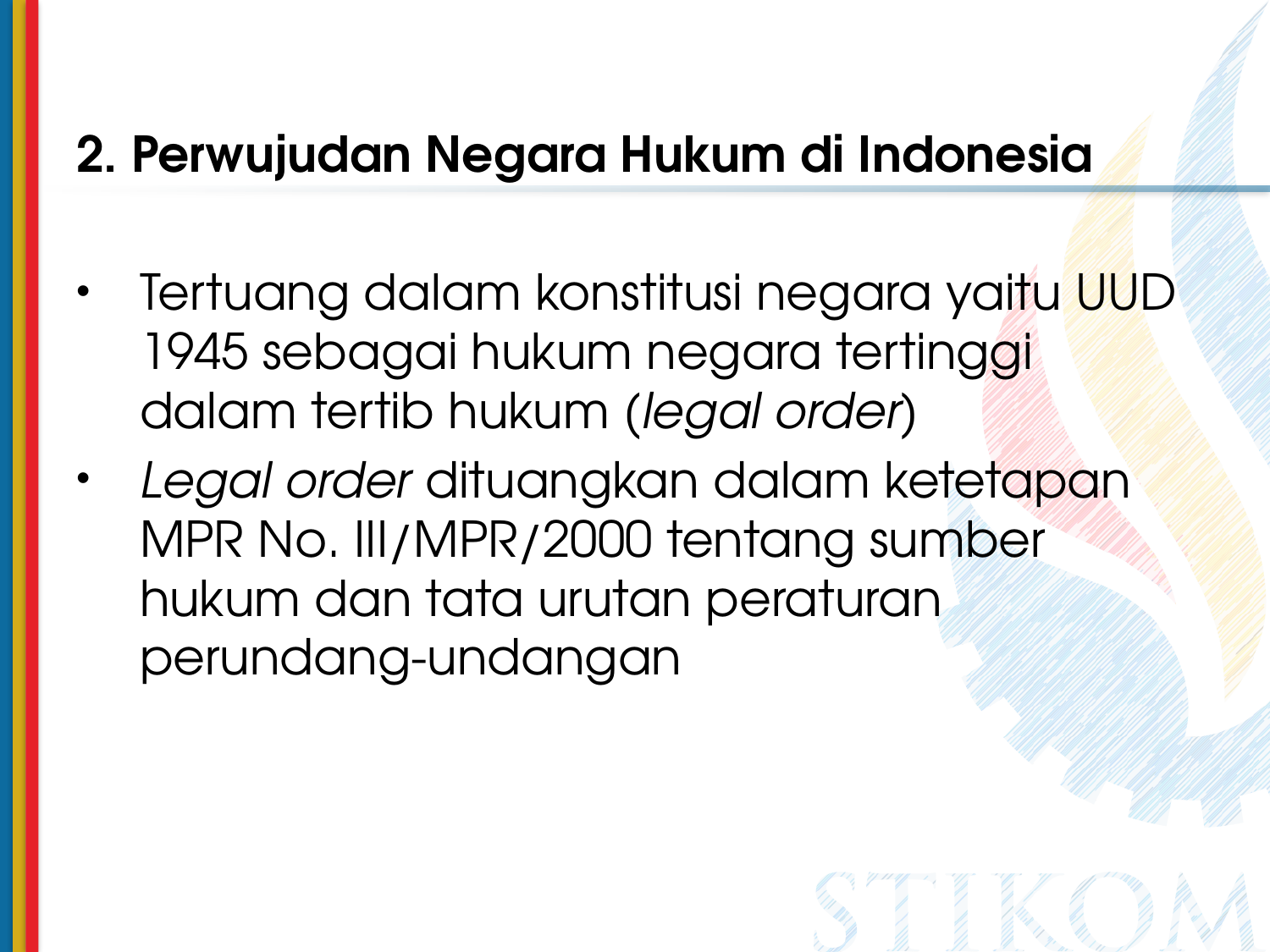

2. Perwujudan Negara Hukum di Indonesia

Tertuang dalam konstitusi negara yaitu UUD 1945 sebagai hukum negara tertinggi dalam tertib hukum (legal order)
Legal order dituangkan dalam ketetapan MPR No. III/MPR/2000 tentang sumber hukum dan tata urutan peraturan perundang-undangan